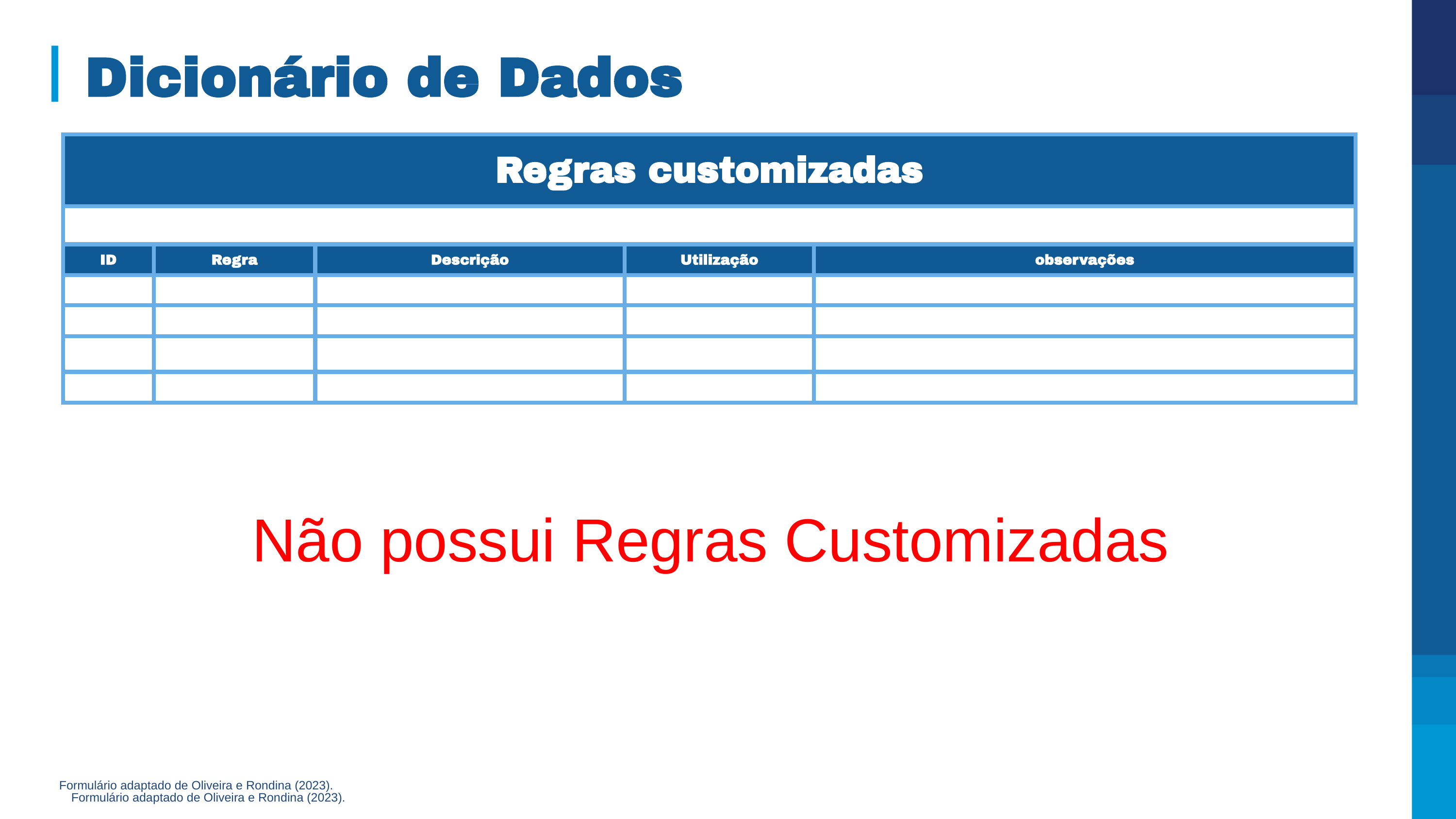

Dicionário de Dados
| Regras customizadas | 6d | 6d | A | 6d |
| --- | --- | --- | --- | --- |
|  |  |  |  |  |
| ID | Regra | Descrição | Utilização | observações |
|  |  |  |  |  |
|  |  |  |  |  |
|  |  |  |  |  |
|  |  |  |  |  |
Não possui Regras Customizadas
Formulário adaptado de Oliveira e Rondina (2023).
Formulário adaptado de Oliveira e Rondina (2023).